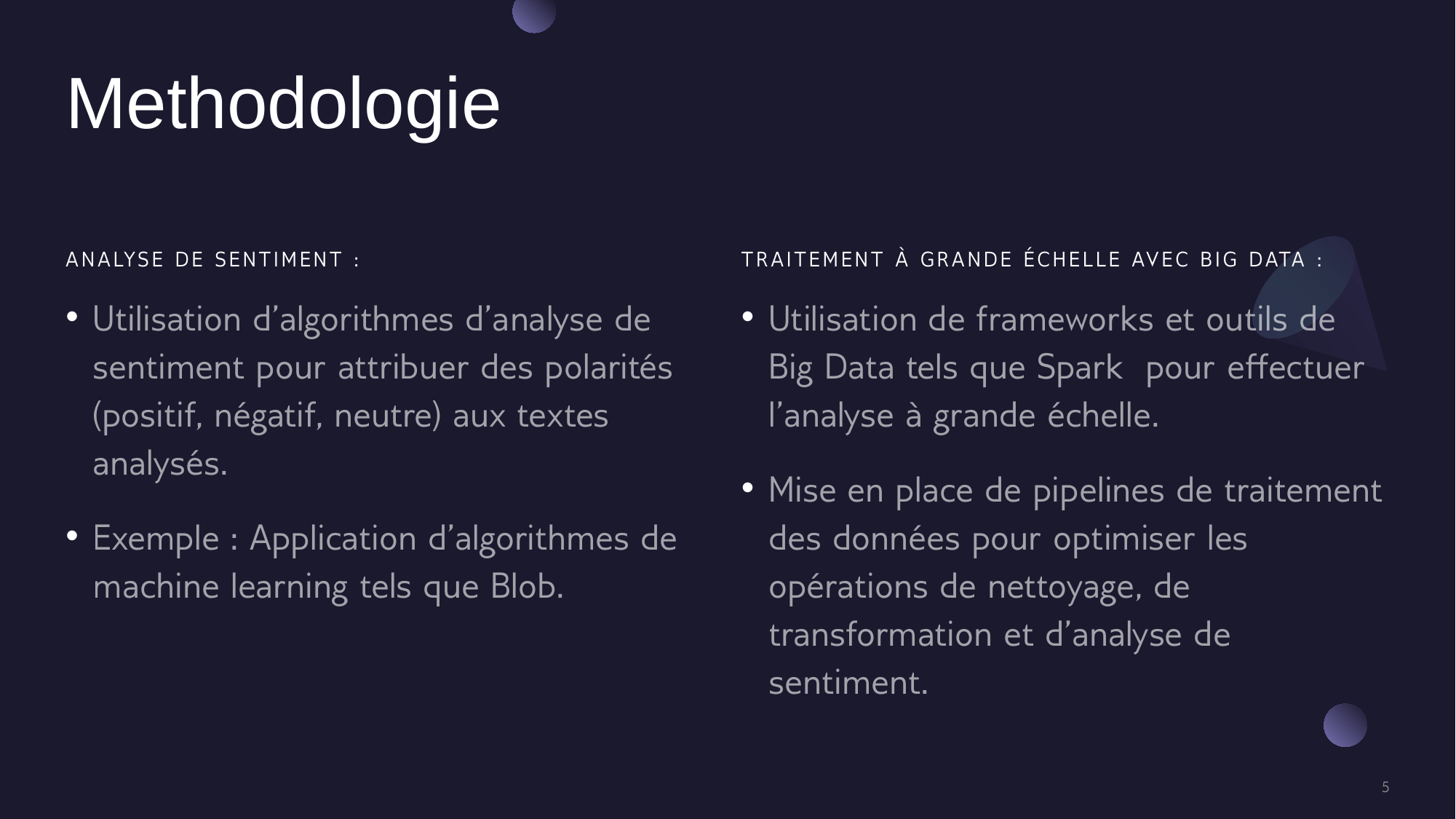

# Methodologie
Analyse de Sentiment :
Traitement à Grande Échelle avec Big Data :

Utilisation d’algorithmes d’analyse de sentiment pour attribuer des polarités (positif, négatif, neutre) aux textes analysés.
Exemple : Application d’algorithmes de machine learning tels que Blob.
Utilisation de frameworks et outils de Big Data tels que Spark  pour effectuer l’analyse à grande échelle.
Mise en place de pipelines de traitement des données pour optimiser les opérations de nettoyage, de transformation et d’analyse de sentiment.
5